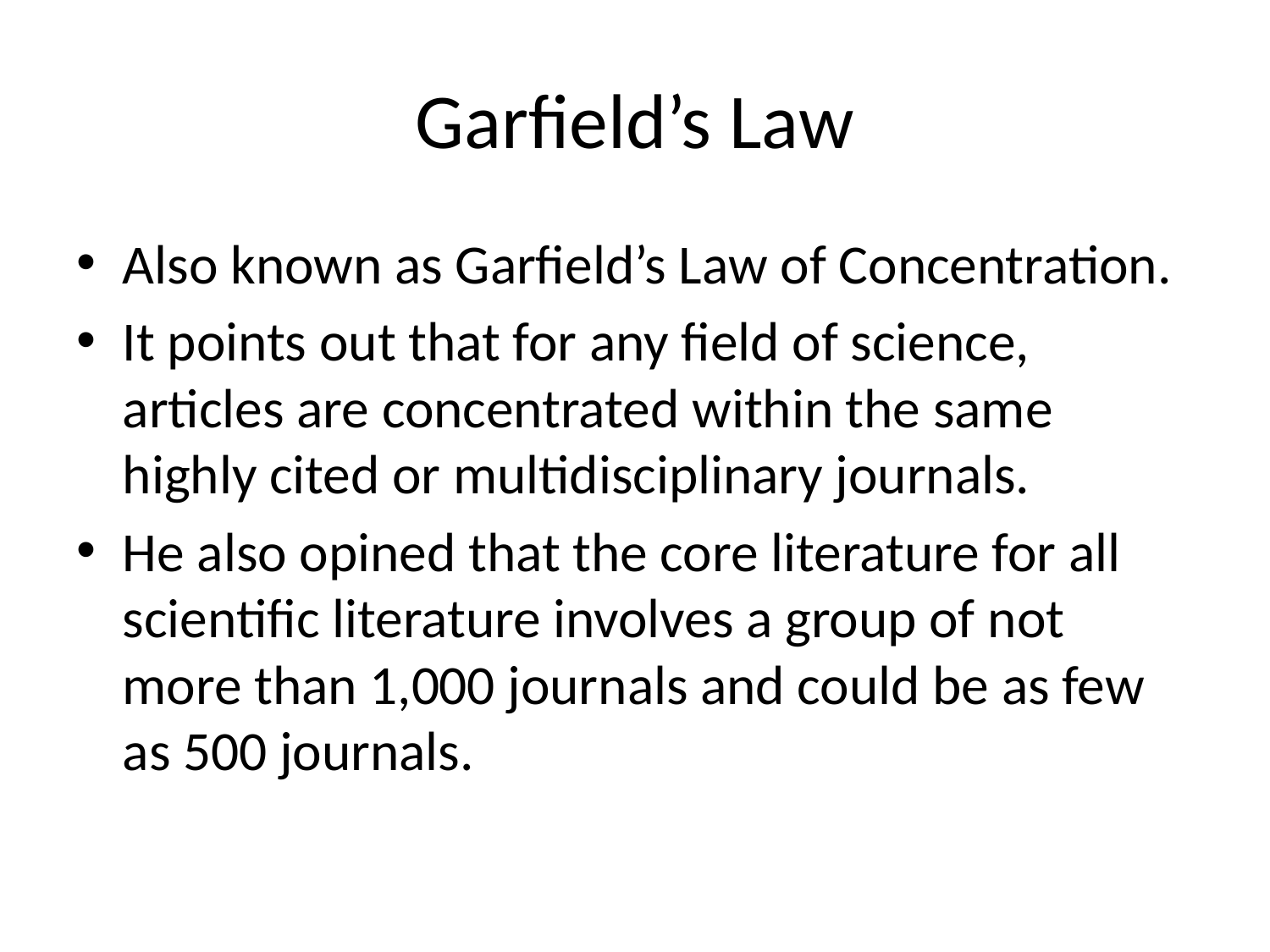

# Garfield’s Law
Also known as Garfield’s Law of Concentration.
It points out that for any field of science, articles are concentrated within the same highly cited or multidisciplinary journals.
He also opined that the core literature for all scientific literature involves a group of not more than 1,000 journals and could be as few as 500 journals.